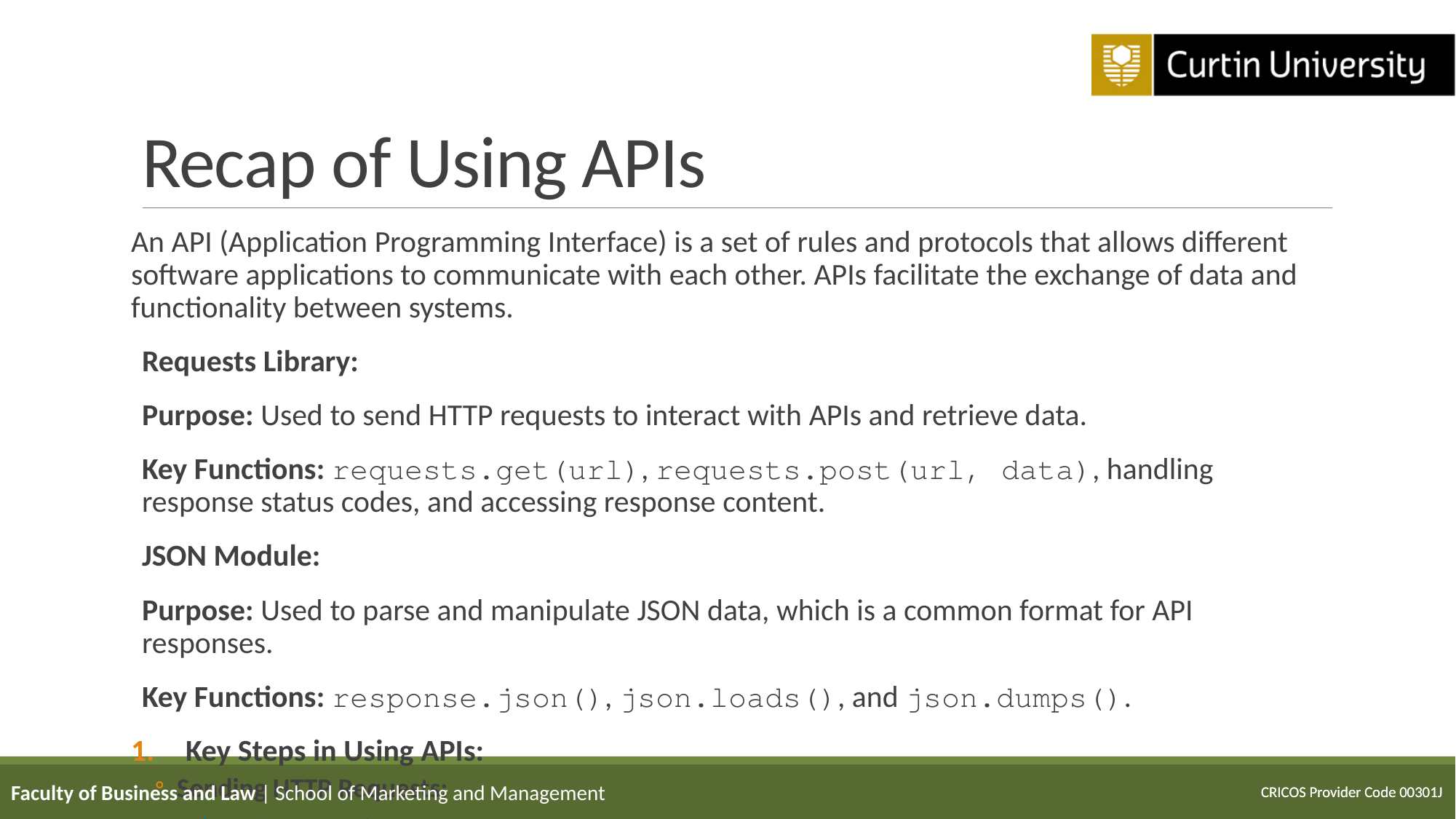

# Recap of Using APIs
An API (Application Programming Interface) is a set of rules and protocols that allows different software applications to communicate with each other. APIs facilitate the exchange of data and functionality between systems.
Requests Library:
Purpose: Used to send HTTP requests to interact with APIs and retrieve data.
Key Functions: requests.get(url), requests.post(url, data), handling response status codes, and accessing response content.
JSON Module:
Purpose: Used to parse and manipulate JSON data, which is a common format for API responses.
Key Functions: response.json(), json.loads(), and json.dumps().
Key Steps in Using APIs:
Sending HTTP Requests:
import requests
response = requests.get('https://api.openweathermap.org/data/2.5/weather?q=London&appid=YOUR_API_KEY')
print(response.status_code)  # Outputs: 200 (if successful)
print(response.text)  # Outputs the response content as a string
Handling JSON Responses:
data = response.json()  # Converts response content to a Python dictionary
print(data)
Extracting Specific Data:
temperature = data['main']['temp']
print(f"The temperature in London is {temperature}K")
Faculty of Business and Law | School of Marketing and Management